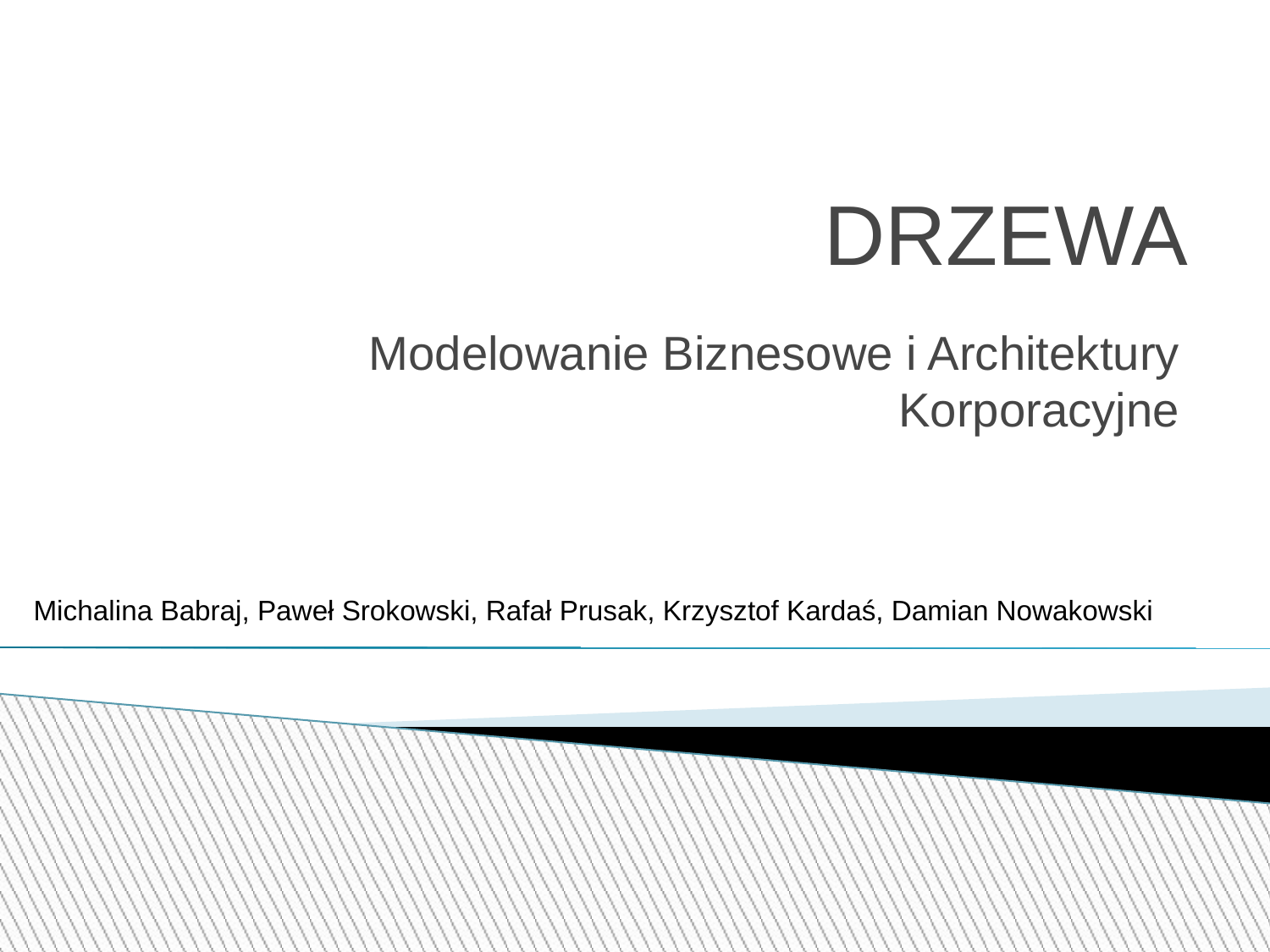

# DRZEWA
Modelowanie Biznesowe i Architektury Korporacyjne
Michalina Babraj, Paweł Srokowski, Rafał Prusak, Krzysztof Kardaś, Damian Nowakowski